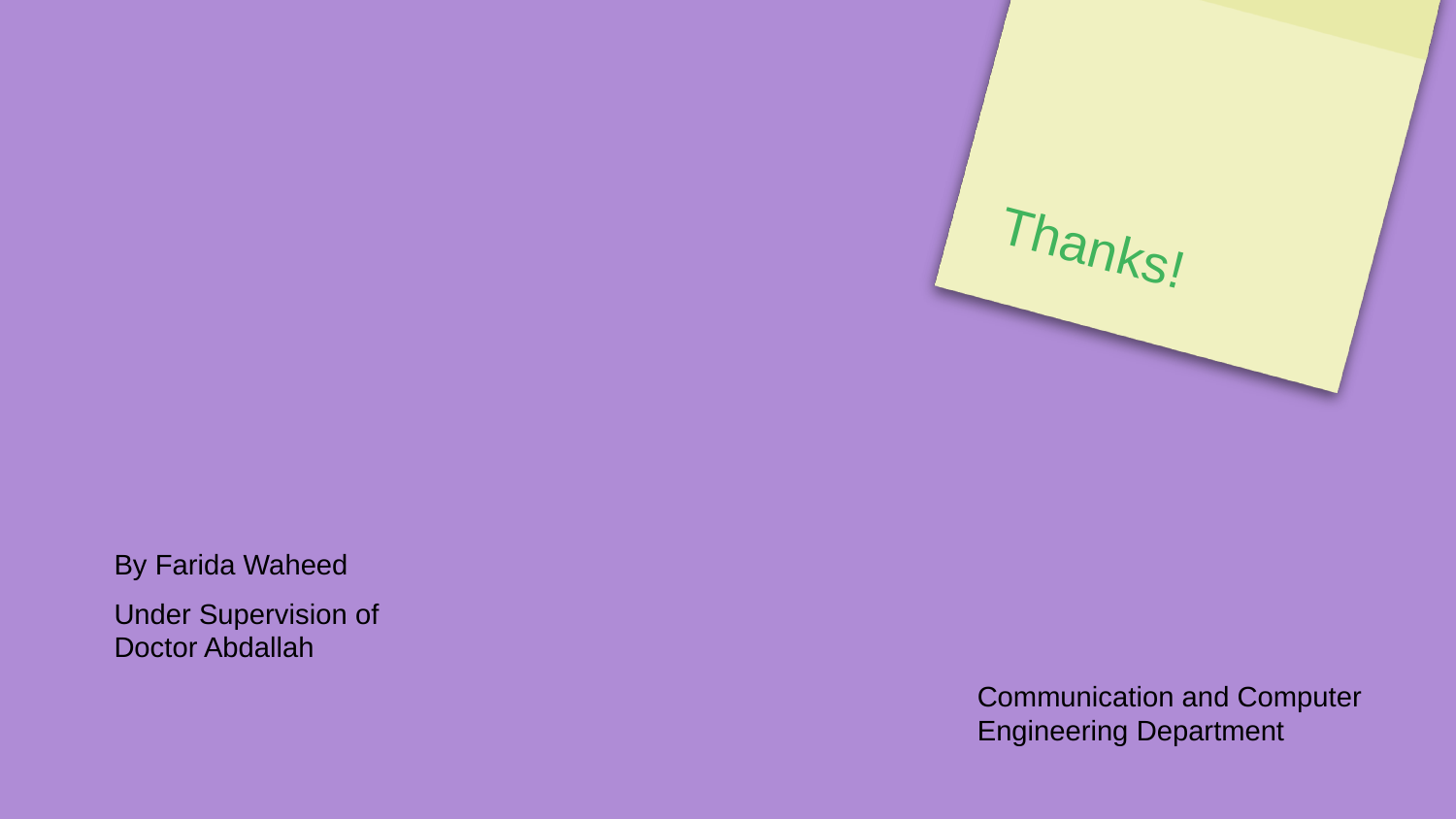

# Thanks!
By Farida Waheed
Under Supervision of Doctor Abdallah
Communication and Computer Engineering Department